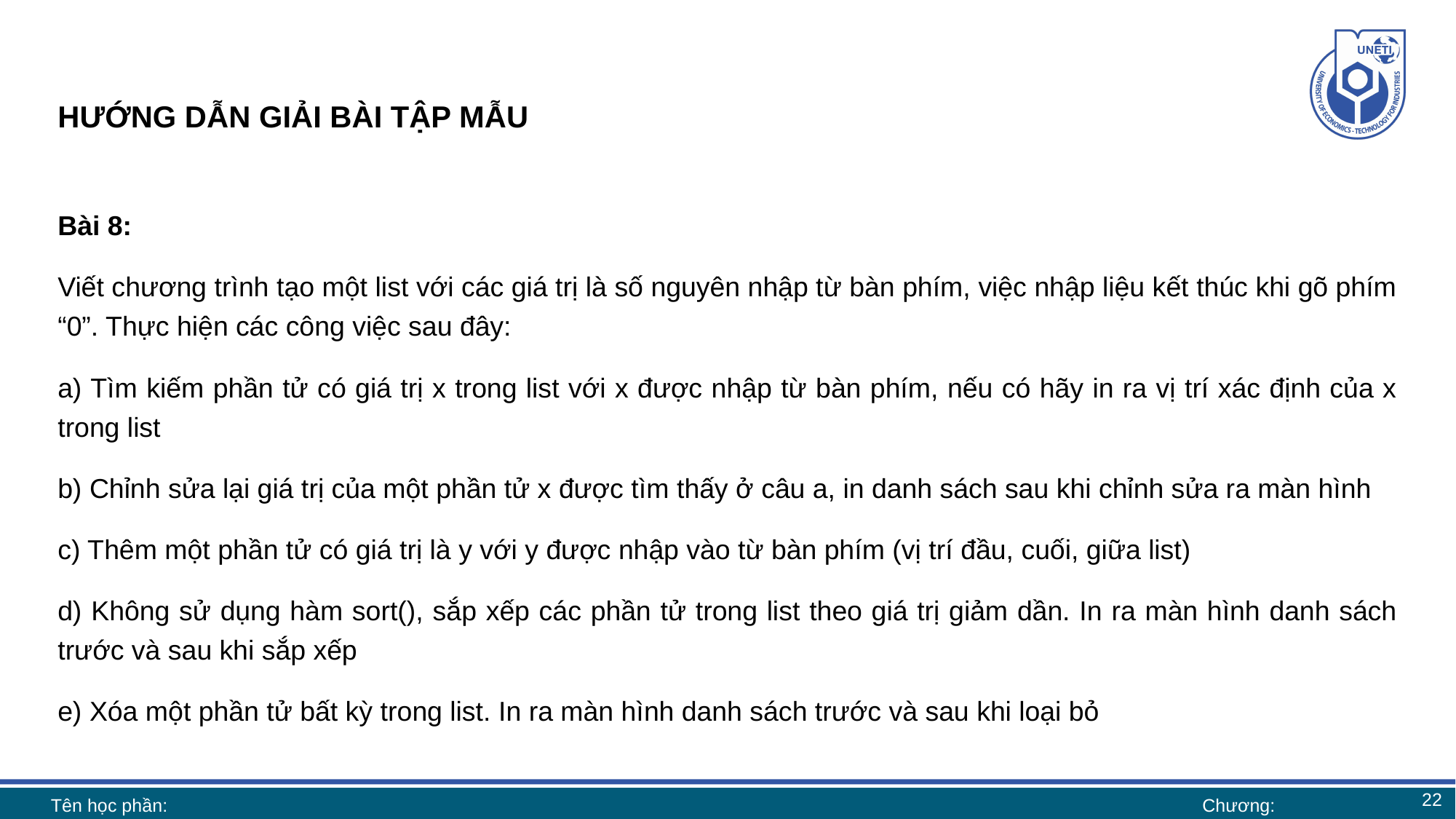

# HƯỚNG DẪN GIẢI BÀI TẬP MẪU
Bài 8:
Viết chương trình tạo một list với các giá trị là số nguyên nhập từ bàn phím, việc nhập liệu kết thúc khi gõ phím “0”. Thực hiện các công việc sau đây:
a) Tìm kiếm phần tử có giá trị x trong list với x được nhập từ bàn phím, nếu có hãy in ra vị trí xác định của x trong list
b) Chỉnh sửa lại giá trị của một phần tử x được tìm thấy ở câu a, in danh sách sau khi chỉnh sửa ra màn hình
c) Thêm một phần tử có giá trị là y với y được nhập vào từ bàn phím (vị trí đầu, cuối, giữa list)
d) Không sử dụng hàm sort(), sắp xếp các phần tử trong list theo giá trị giảm dần. In ra màn hình danh sách trước và sau khi sắp xếp
e) Xóa một phần tử bất kỳ trong list. In ra màn hình danh sách trước và sau khi loại bỏ
22
Tên học phần:
Chương: